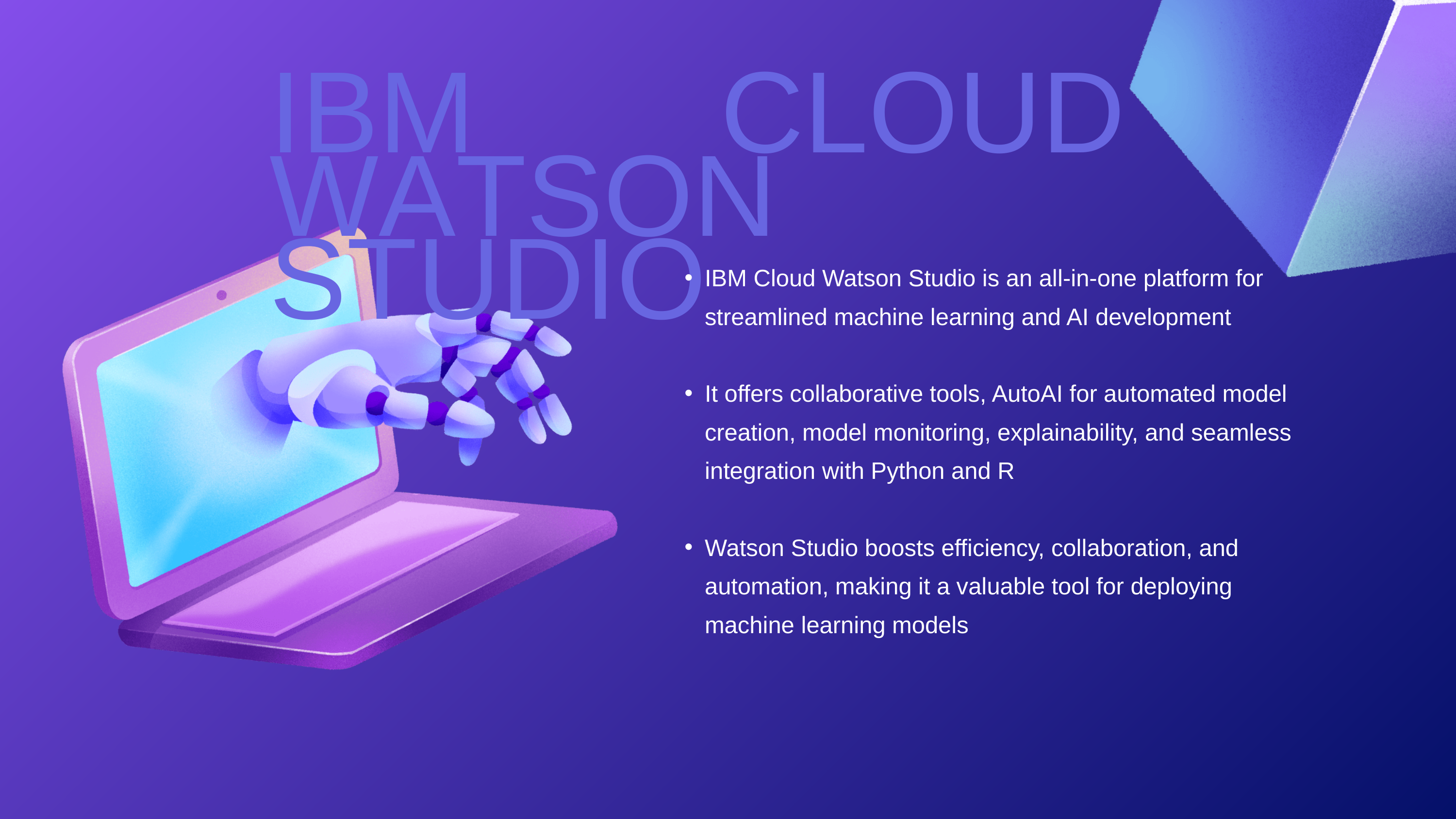

IBM CLOUD WATSON STUDIO

IBM Cloud Watson Studio is an all-in-one platform for streamlined machine learning and AI development

It offers collaborative tools, AutoAI for automated model creation, model monitoring, explainability, and seamless integration with Python and R

Watson Studio boosts efficiency, collaboration, and automation, making it a valuable tool for deploying machine learning models